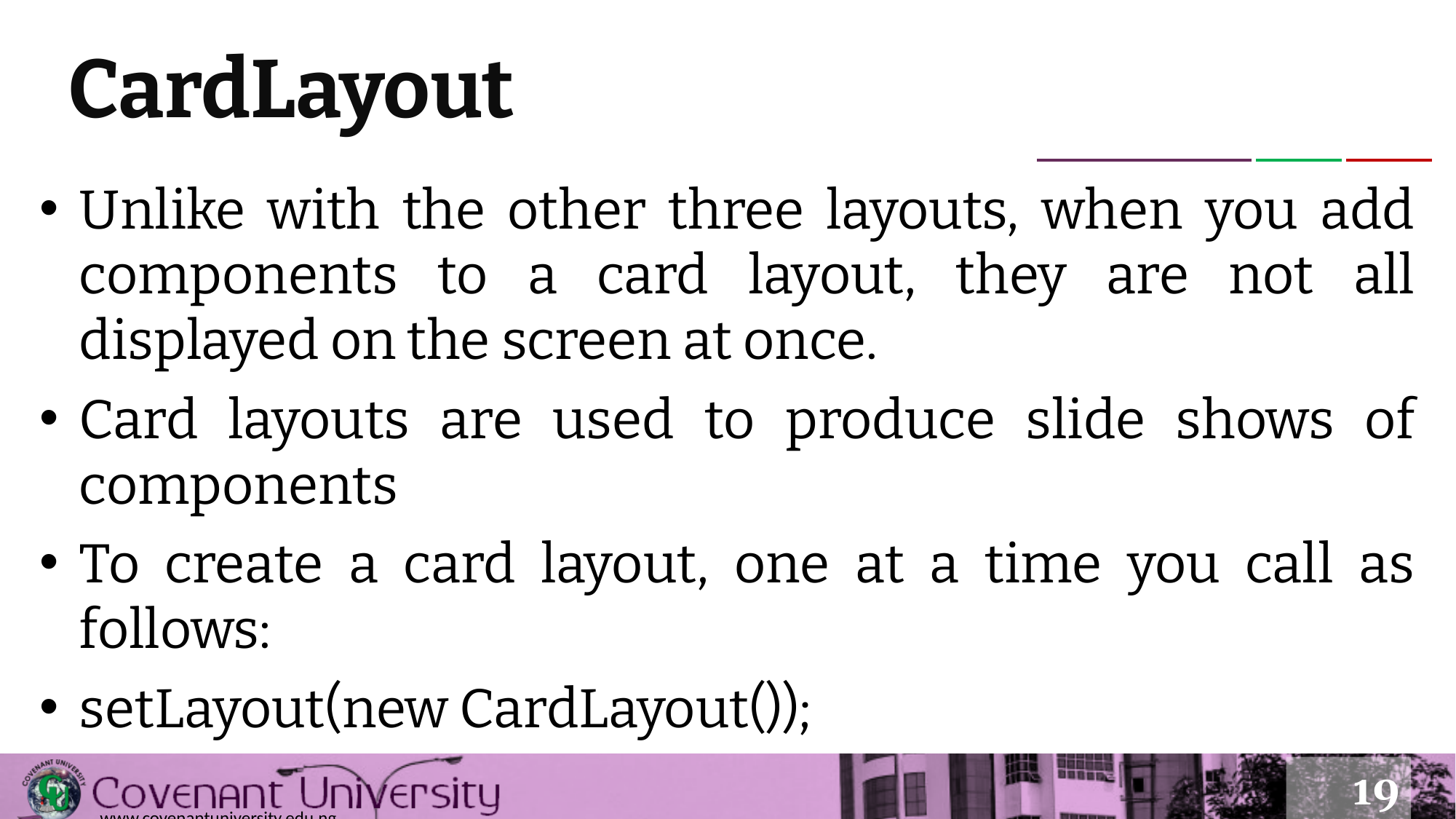

# CardLayout
Unlike with the other three layouts, when you add components to a card layout, they are not all displayed on the screen at once.
Card layouts are used to produce slide shows of components
To create a card layout, one at a time you call as follows:
setLayout(new CardLayout());